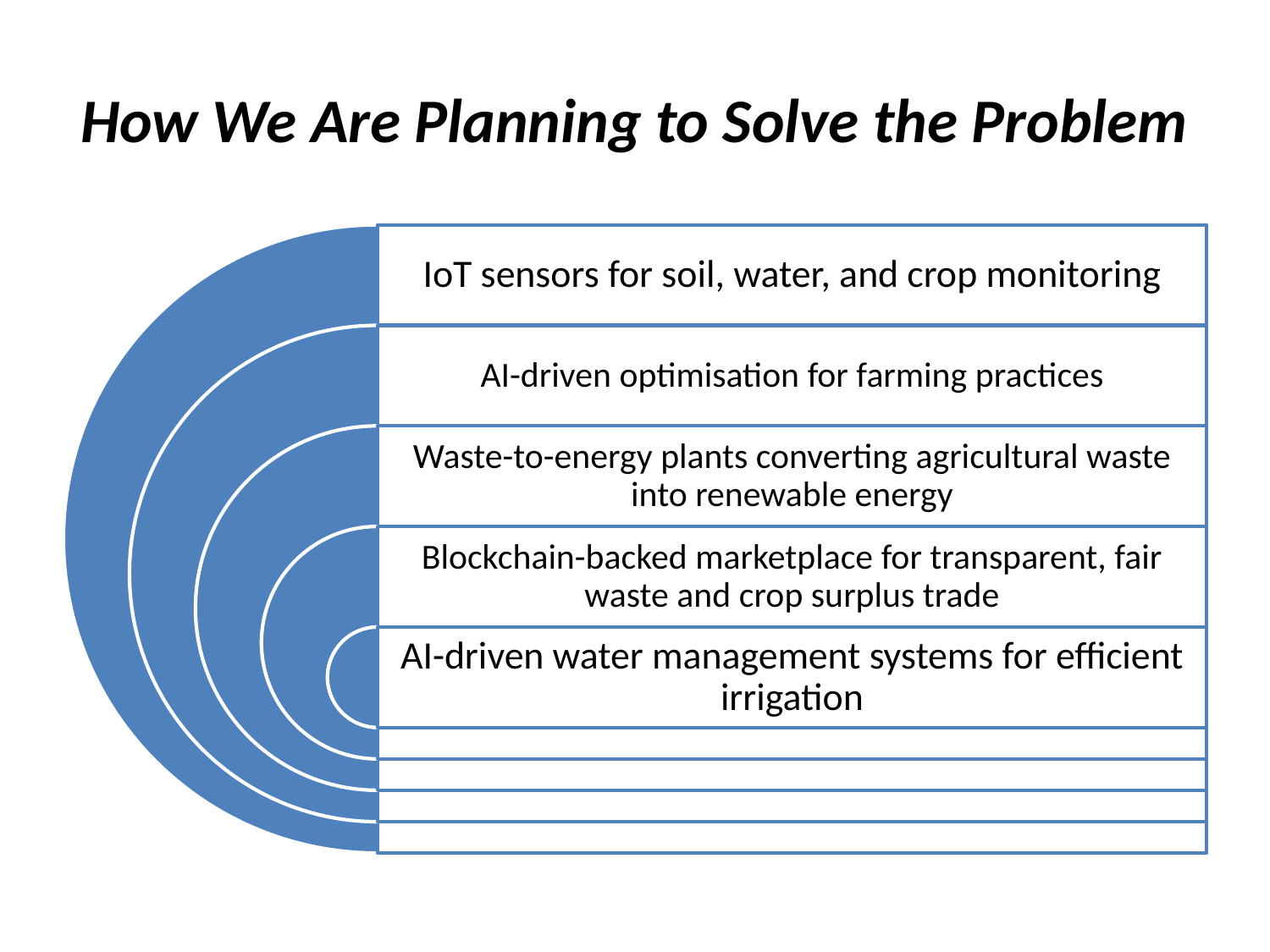

# How We Are Planning to Solve the Problem

IoT sensors for soil, water, and crop monitoring

AI-driven optimisation for farming practices

Waste-to-energy plants converting agricultural waste into renewable energy

Blockchain-backed marketplace for transparent, fair waste and crop surplus trade
AI-driven water management systems for efficient irrigation